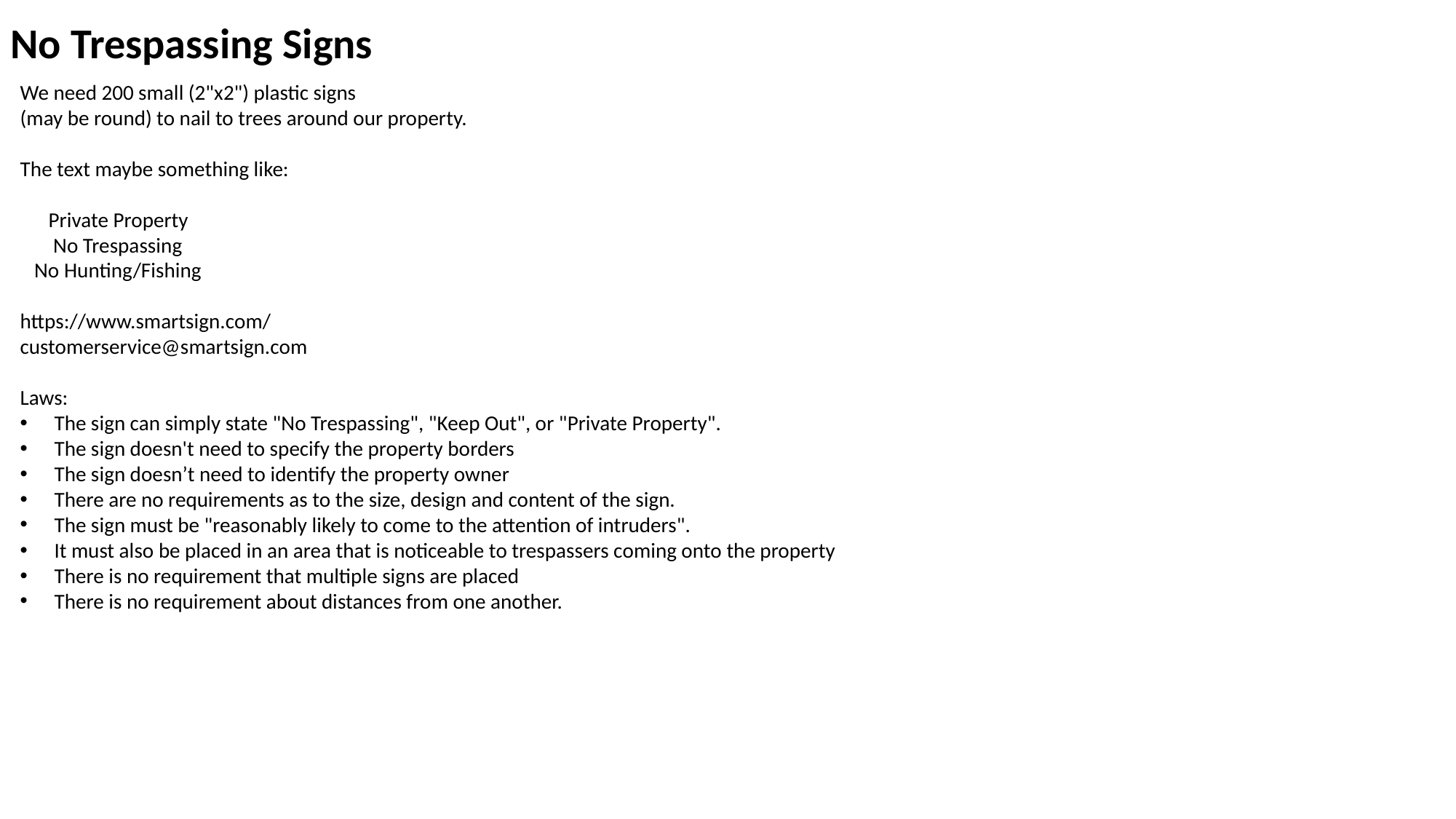

No Trespassing Signs
We need 200 small (2"x2") plastic signs
(may be round) to nail to trees around our property.

The text maybe something like:

      Private Property
       No Trespassing
   No Hunting/Fishing

https://www.smartsign.com/
customerservice@smartsign.com

Laws:
The sign can simply state "No Trespassing", "Keep Out", or "Private Property".
The sign doesn't need to specify the property borders
The sign doesn’t need to identify the property owner
There are no requirements as to the size, design and content of the sign.
The sign must be "reasonably likely to come to the attention of intruders".
It must also be placed in an area that is noticeable to trespassers coming onto the property
There is no requirement that multiple signs are placed
There is no requirement about distances from one another.